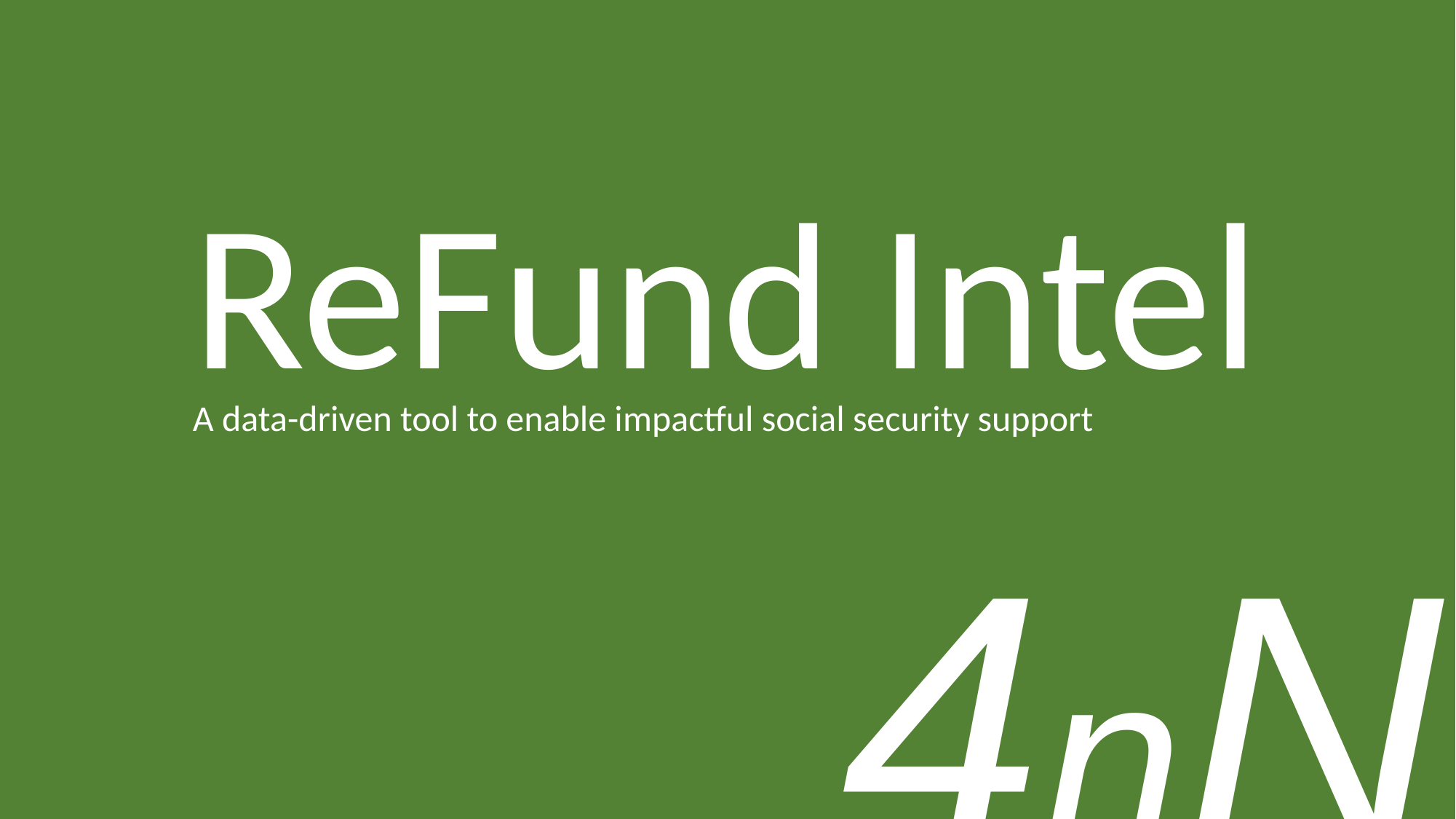

# ReFund Intel
A data-driven tool to enable impactful social security support
4nN